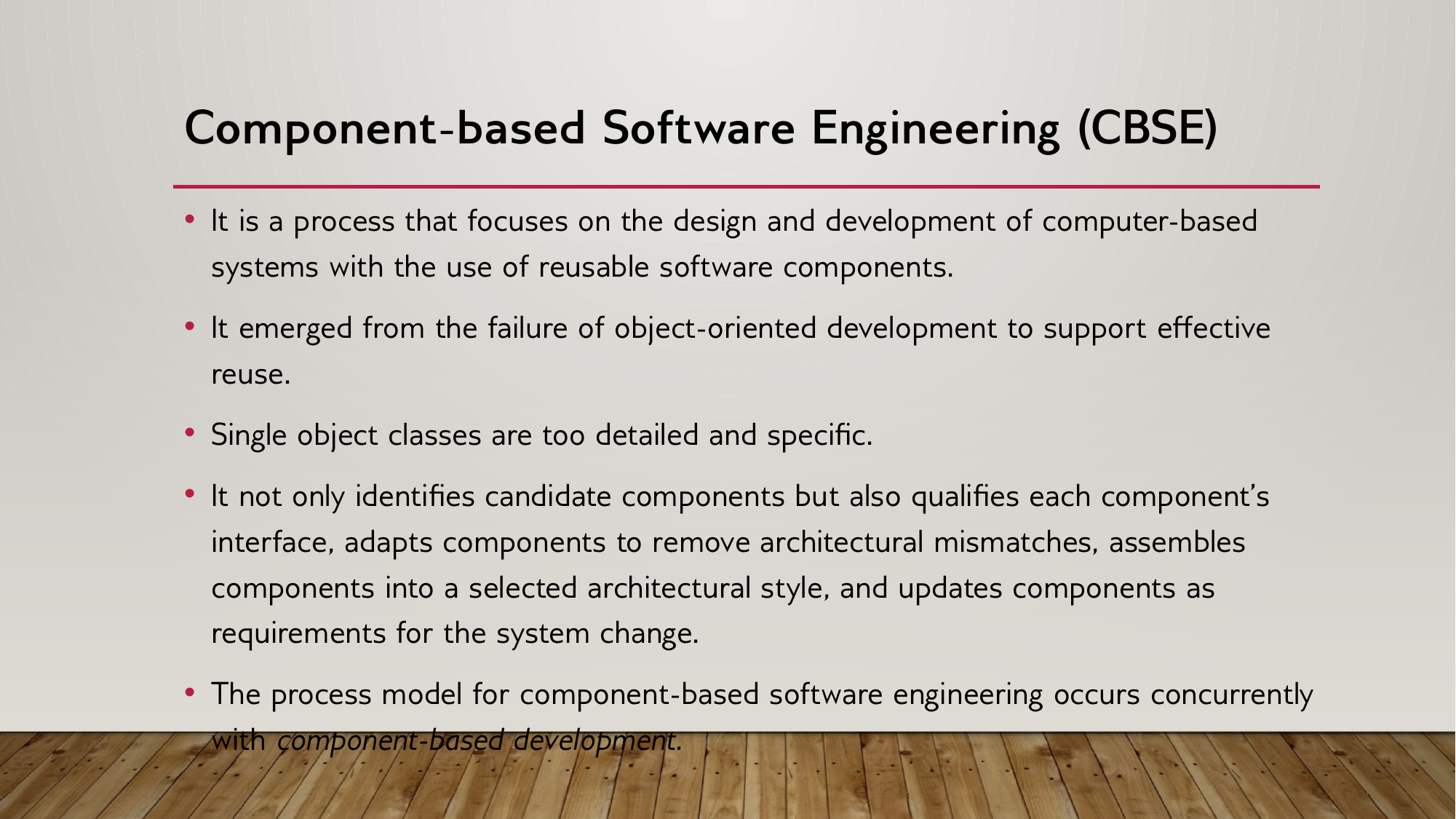

# Component-based Software Engineering (CBSE)
It is a process that focuses on the design and development of computer-based systems with the use of reusable software components.
It emerged from the failure of object-oriented development to support effective reuse.
Single object classes are too detailed and specific.
It not only identifies candidate components but also qualifies each component’s interface, adapts components to remove architectural mismatches, assembles components into a selected architectural style, and updates components as requirements for the system change.
The process model for component-based software engineering occurs concurrently with component-based development.